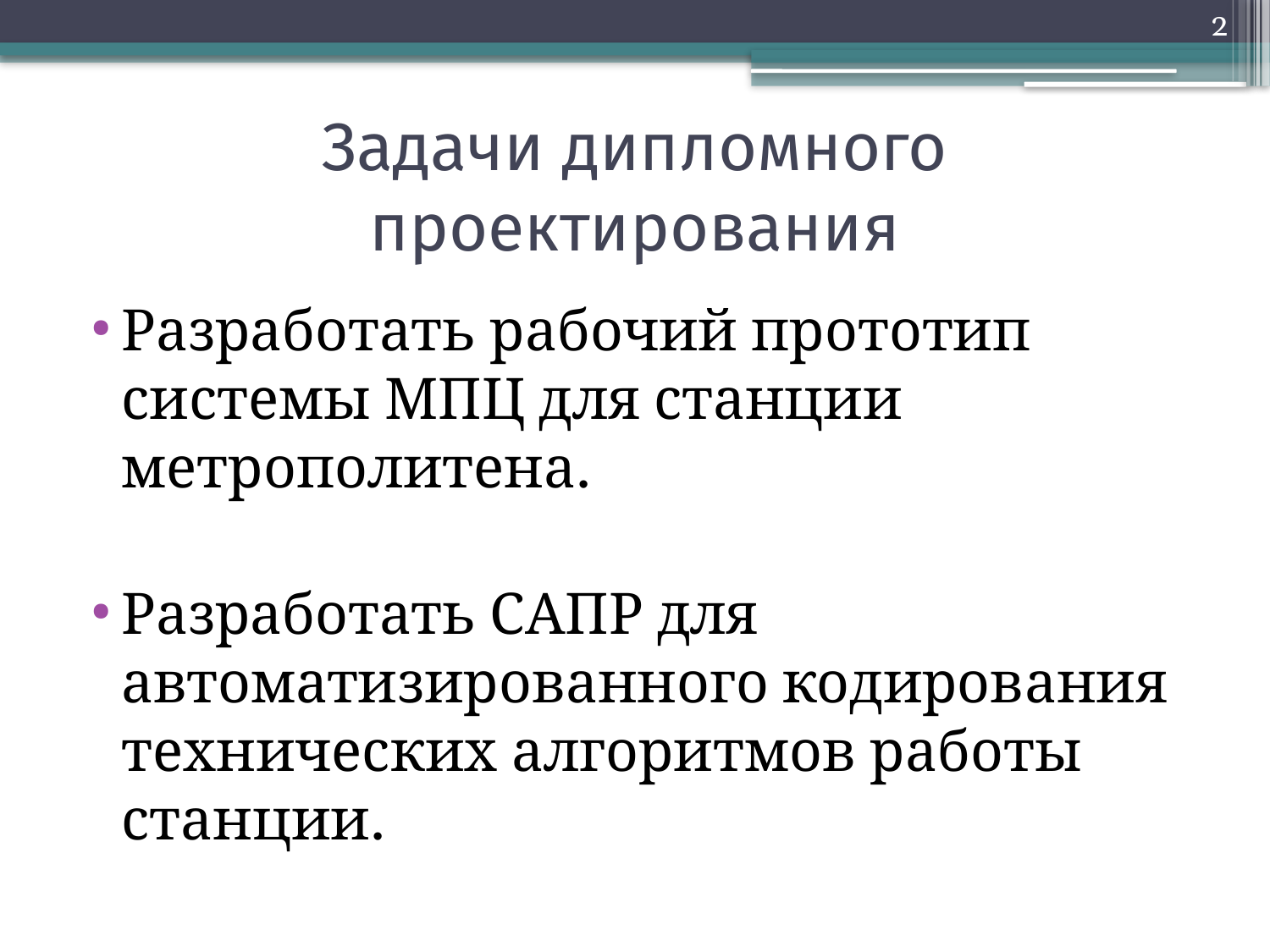

2
# Задачи дипломного проектирования
Разработать рабочий прототип системы МПЦ для станции метрополитена.

Разработать САПР для автоматизированного кодирования технических алгоритмов работы станции.